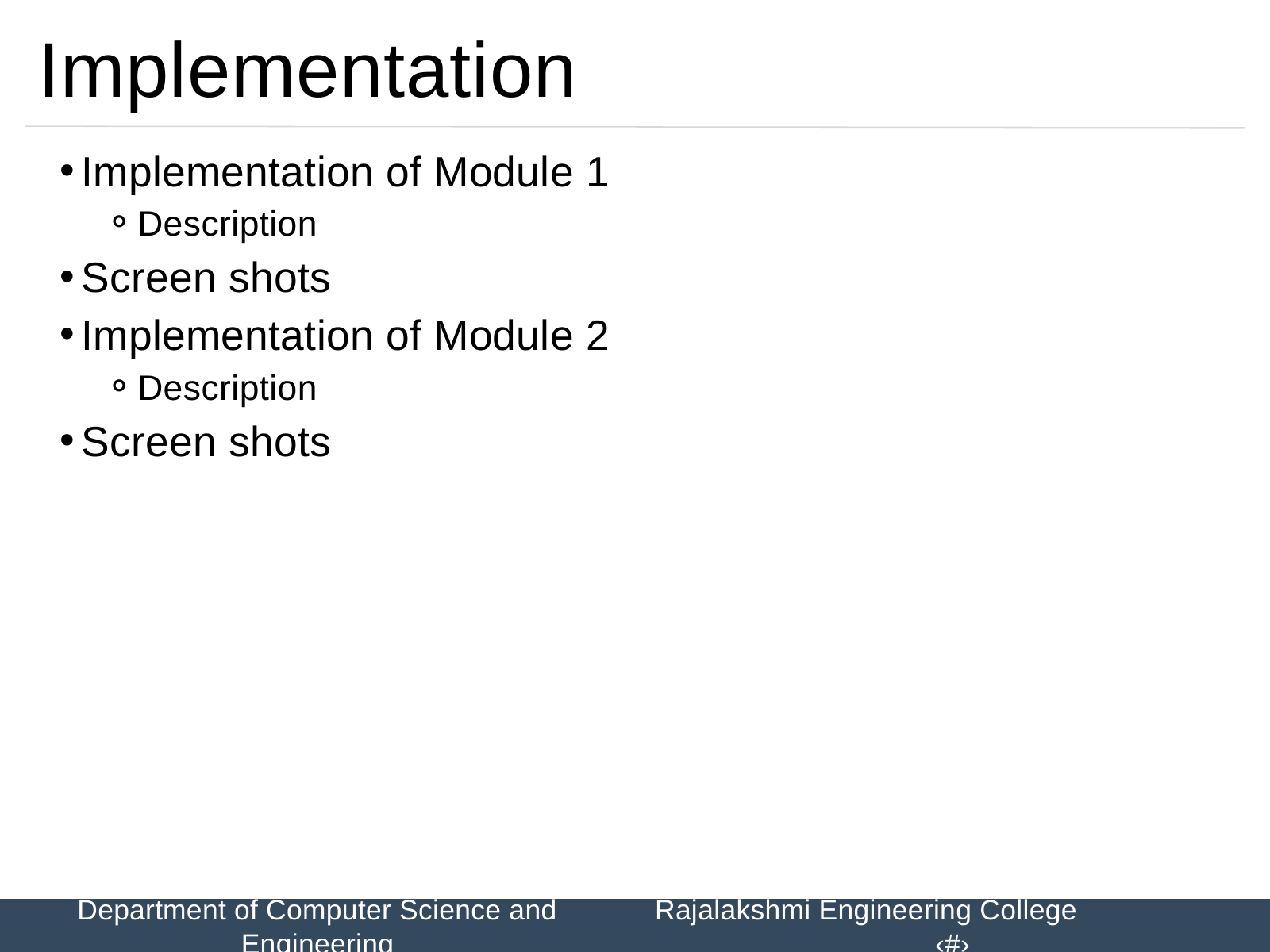

Implementation

Implementation of Module 1
Description
Screen shots
Implementation of Module 2
Description
Screen shots

Department of Computer Science and Engineering

Rajalakshmi Engineering College 		‹#›